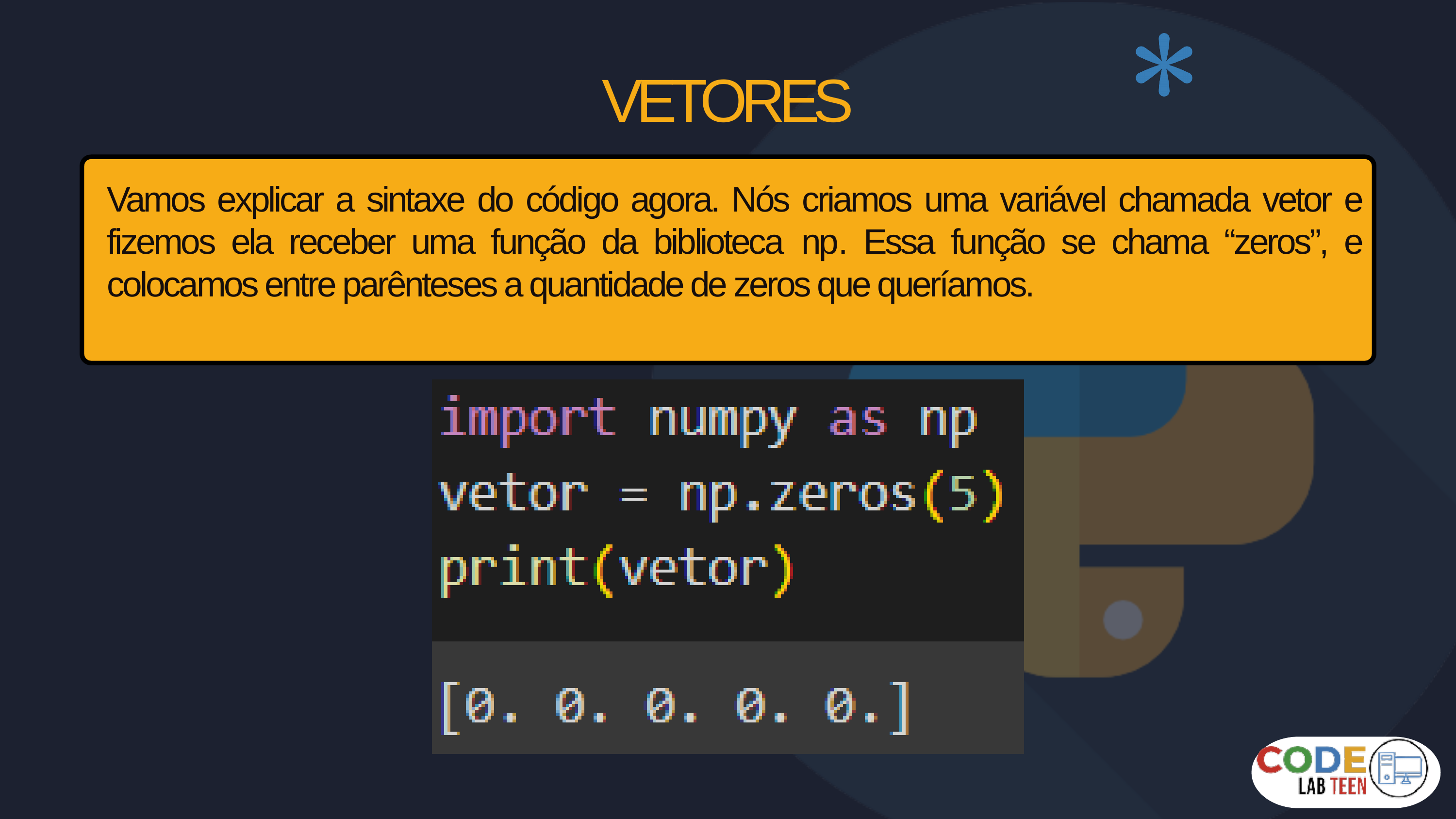

VETORES

Vamos explicar a sintaxe do código agora. Nós criamos uma variável chamada vetor e fizemos ela receber uma função da biblioteca np. Essa função se chama “zeros”, e colocamos entre parênteses a quantidade de zeros que queríamos.